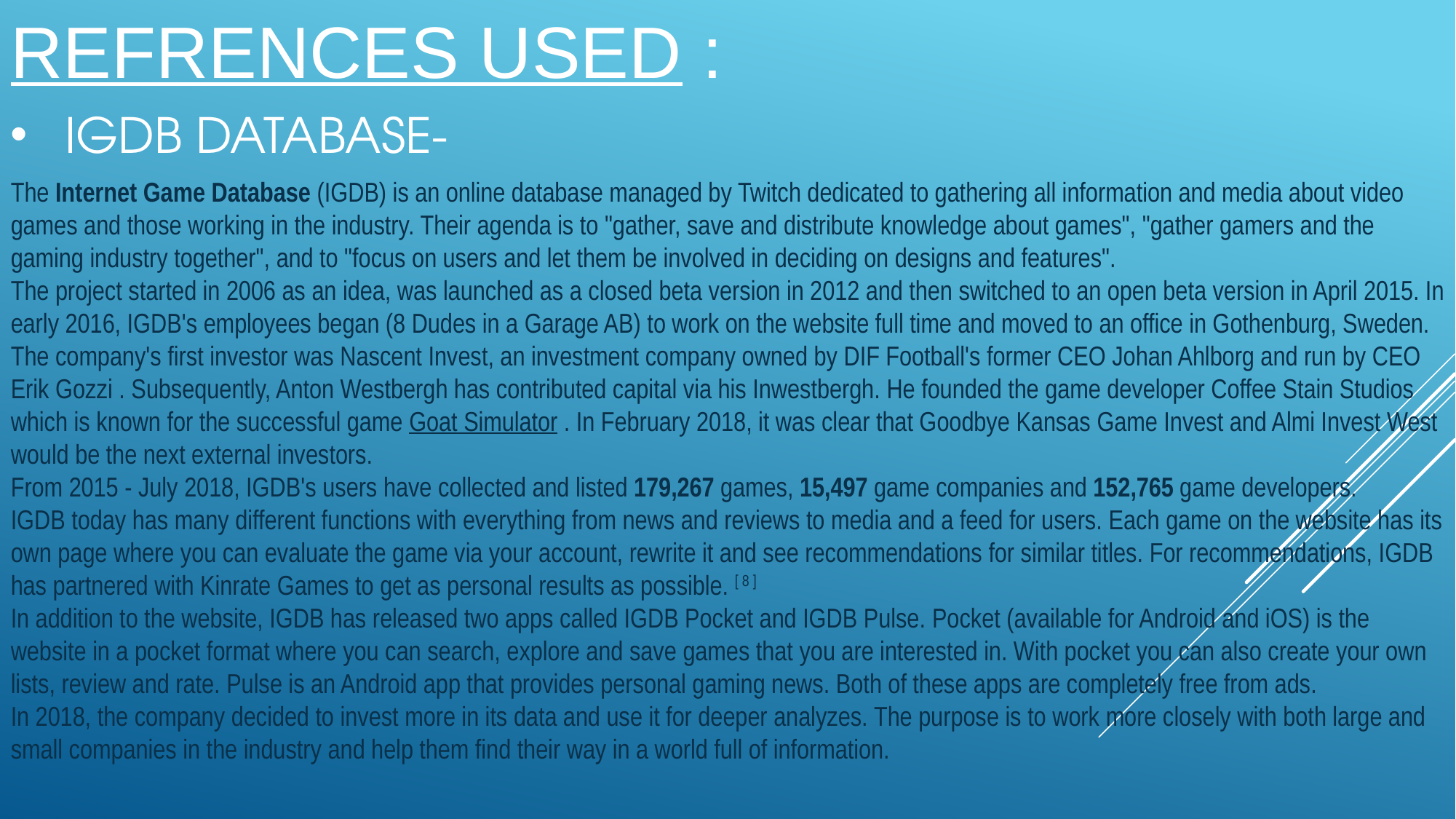

REFRENCES USED :
IGDB DATABASE-
The Internet Game Database (IGDB) is an online database managed by Twitch dedicated to gathering all information and media about video games and those working in the industry. Their agenda is to "gather, save and distribute knowledge about games", "gather gamers and the gaming industry together", and to "focus on users and let them be involved in deciding on designs and features".
The project started in 2006 as an idea, was launched as a closed beta version in 2012 and then switched to an open beta version in April 2015. In early 2016, IGDB's employees began (8 Dudes in a Garage AB) to work on the website full time and moved to an office in Gothenburg, Sweden.
The company's first investor was Nascent Invest, an investment company owned by DIF Football's former CEO Johan Ahlborg and run by CEO Erik Gozzi . Subsequently, Anton Westbergh has contributed capital via his Inwestbergh. He founded the game developer Coffee Stain Studios which is known for the successful game Goat Simulator . In February 2018, it was clear that Goodbye Kansas Game Invest and Almi Invest West would be the next external investors.
From 2015 - July 2018, IGDB's users have collected and listed 179,267 games, 15,497 game companies and 152,765 game developers.
IGDB today has many different functions with everything from news and reviews to media and a feed for users. Each game on the website has its own page where you can evaluate the game via your account, rewrite it and see recommendations for similar titles. For recommendations, IGDB has partnered with Kinrate Games to get as personal results as possible. [ 8 ]
In addition to the website, IGDB has released two apps called IGDB Pocket and IGDB Pulse. Pocket (available for Android and iOS) is the website in a pocket format where you can search, explore and save games that you are interested in. With pocket you can also create your own lists, review and rate. Pulse is an Android app that provides personal gaming news. Both of these apps are completely free from ads.
In 2018, the company decided to invest more in its data and use it for deeper analyzes. The purpose is to work more closely with both large and small companies in the industry and help them find their way in a world full of information.